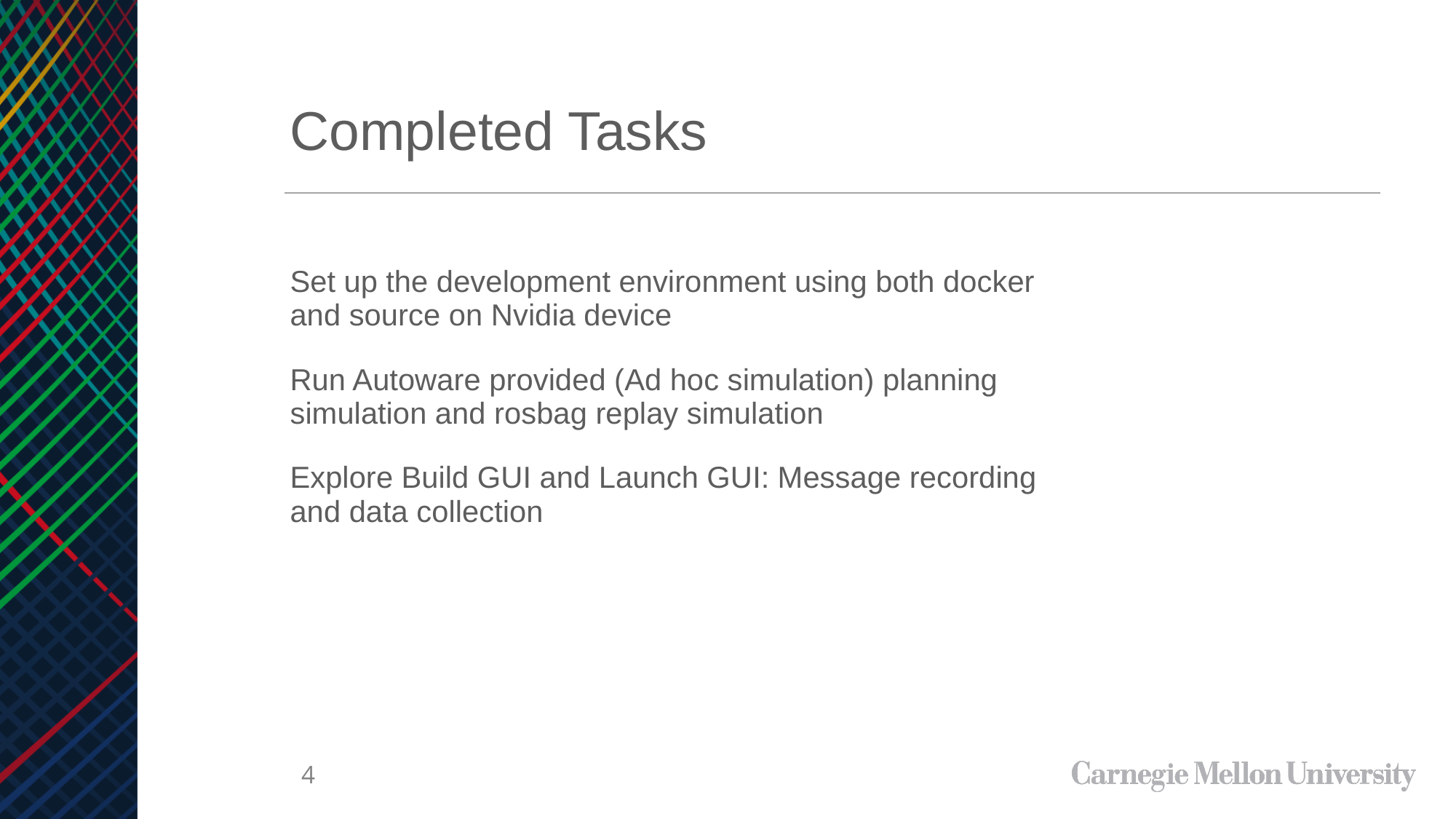

Completed Tasks
Set up the development environment using both docker and source on Nvidia device
Run Autoware provided (Ad hoc simulation) planning simulation and rosbag replay simulation
Explore Build GUI and Launch GUI: Message recording and data collection
4